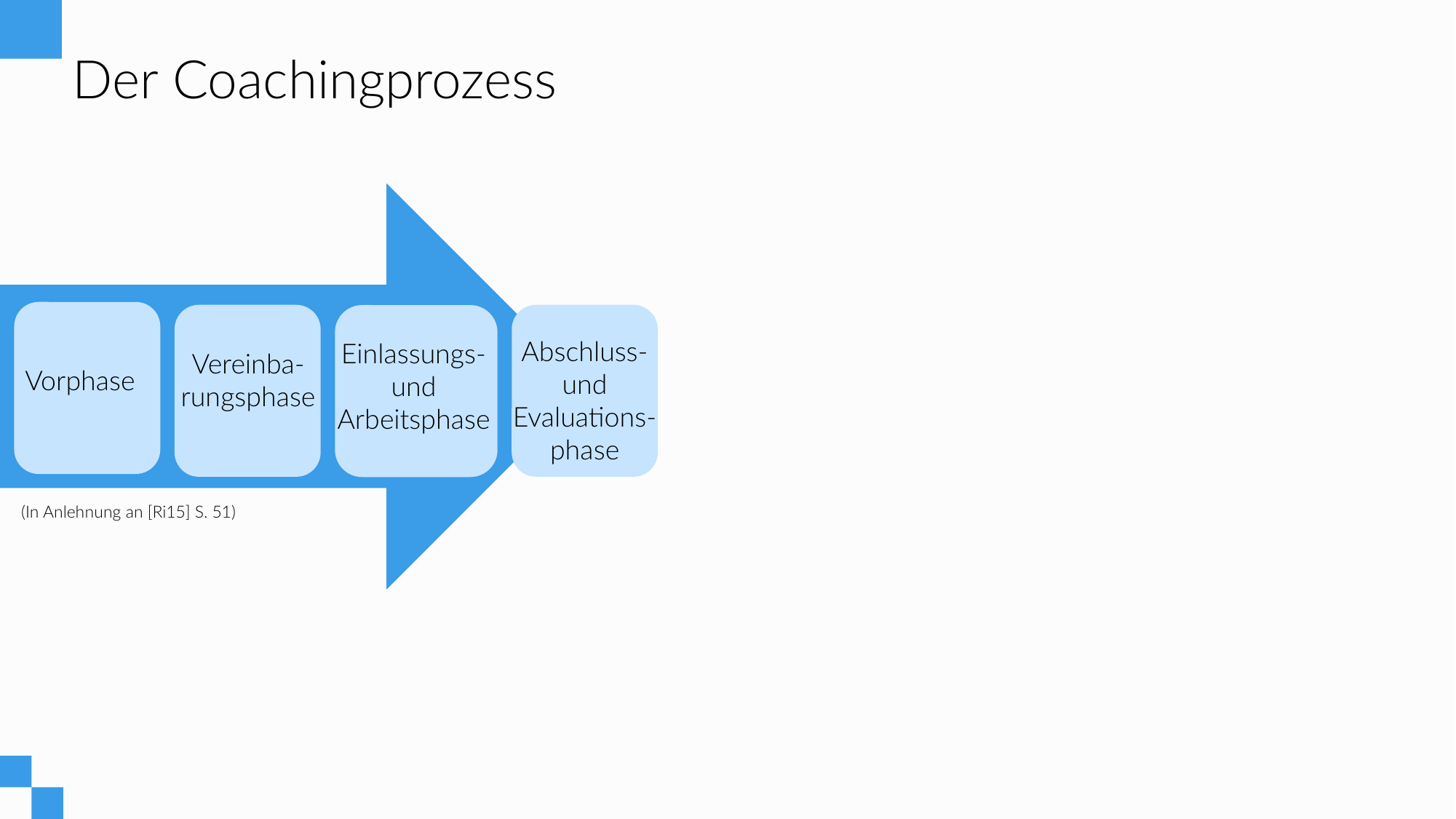

# Der Coachingprozess

Abschluss- und Evaluations-phase
Einlassungs- und Arbeitsphase
Vereinba-
rungsphase
Vorphase
(In Anlehnung an [Ri15] S. 51)